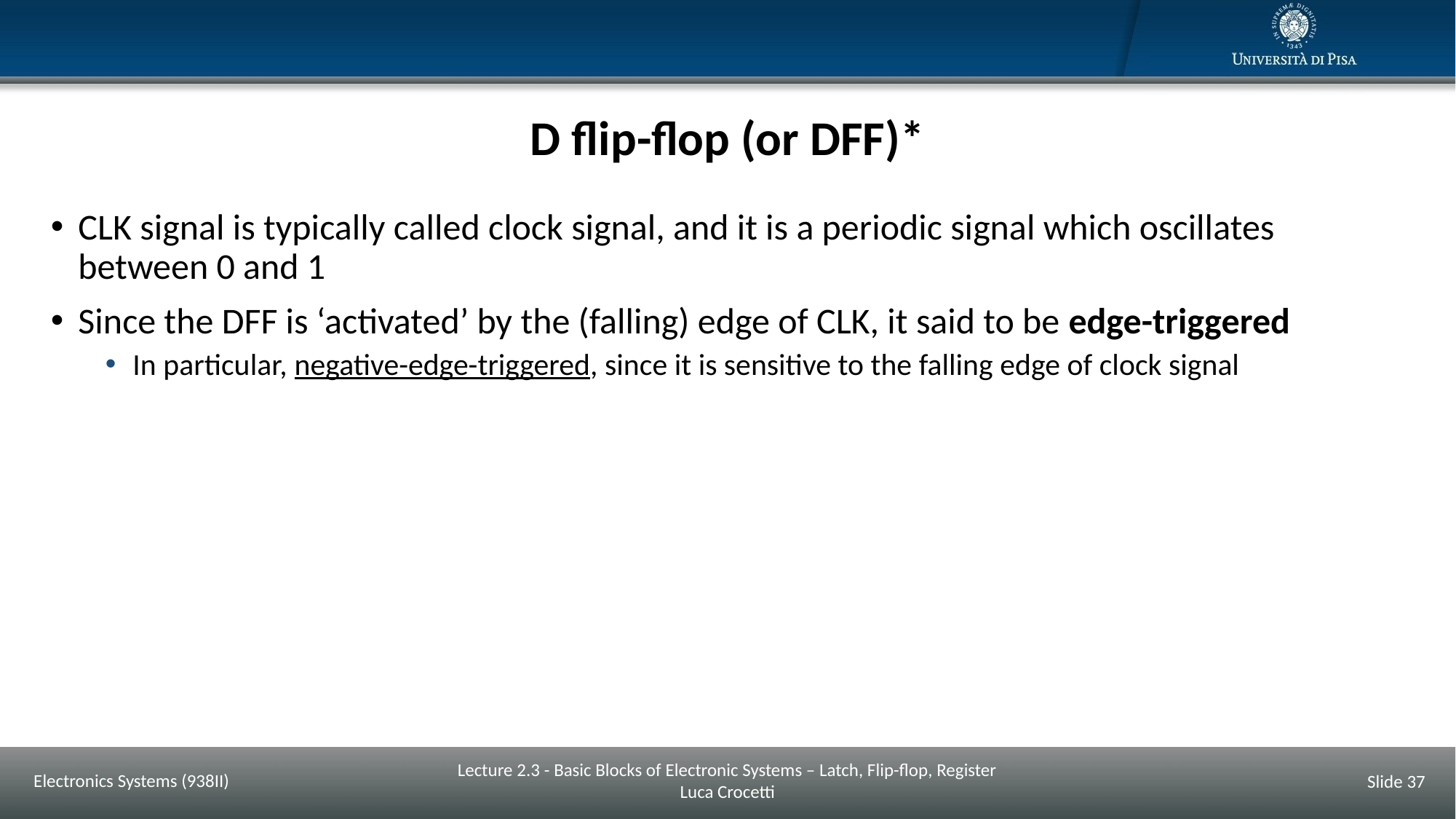

# D flip-flop (or DFF)*
CLK signal is typically called clock signal, and it is a periodic signal which oscillates between 0 and 1
Since the DFF is ‘activated’ by the (falling) edge of CLK, it said to be edge-triggered
In particular, negative-edge-triggered, since it is sensitive to the falling edge of clock signal